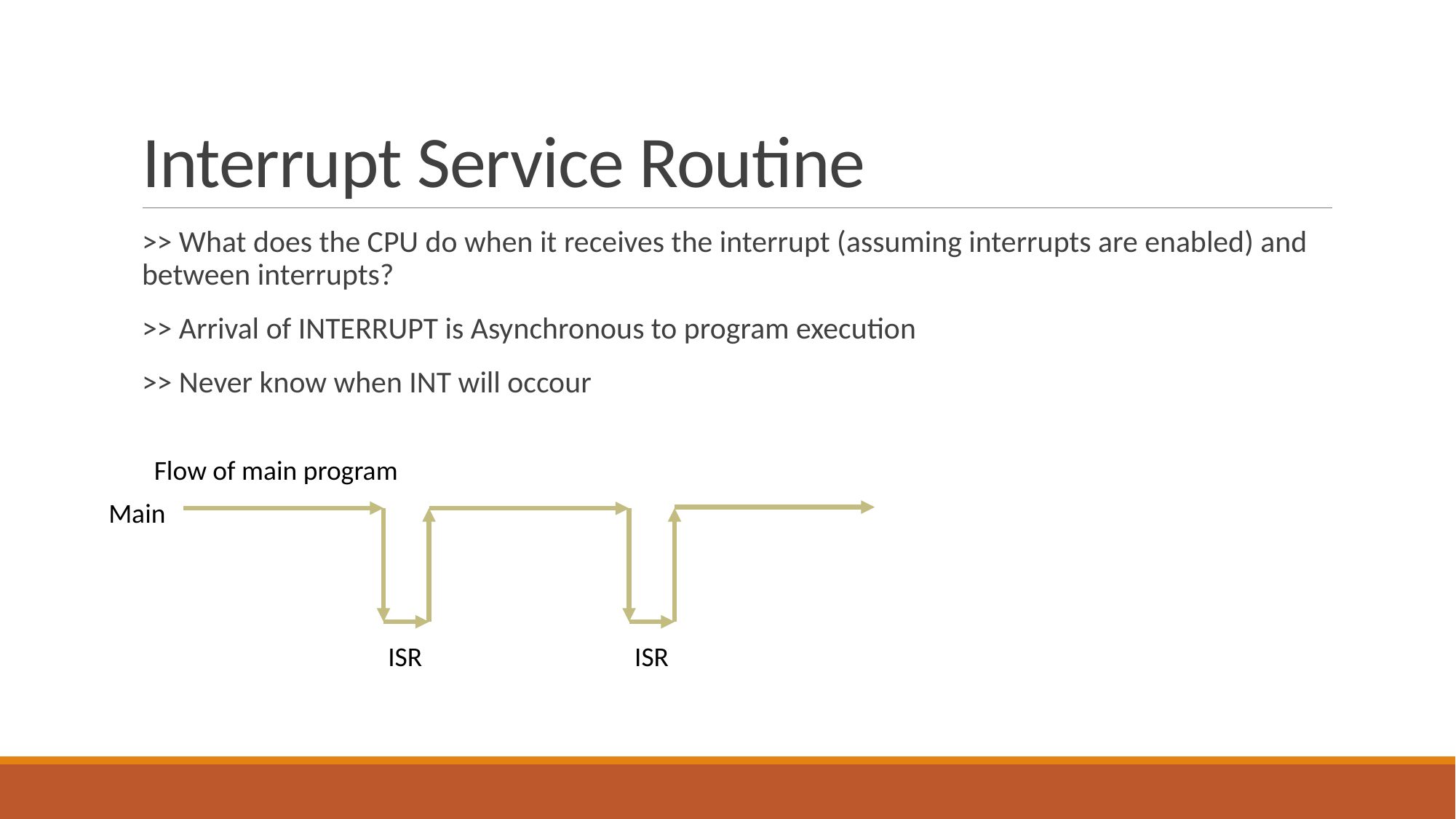

# Interrupt Service Routine
>> What does the CPU do when it receives the interrupt (assuming interrupts are enabled) and between interrupts?
>> Arrival of INTERRUPT is Asynchronous to program execution
>> Never know when INT will occour
Flow of main program
Main
ISR
ISR